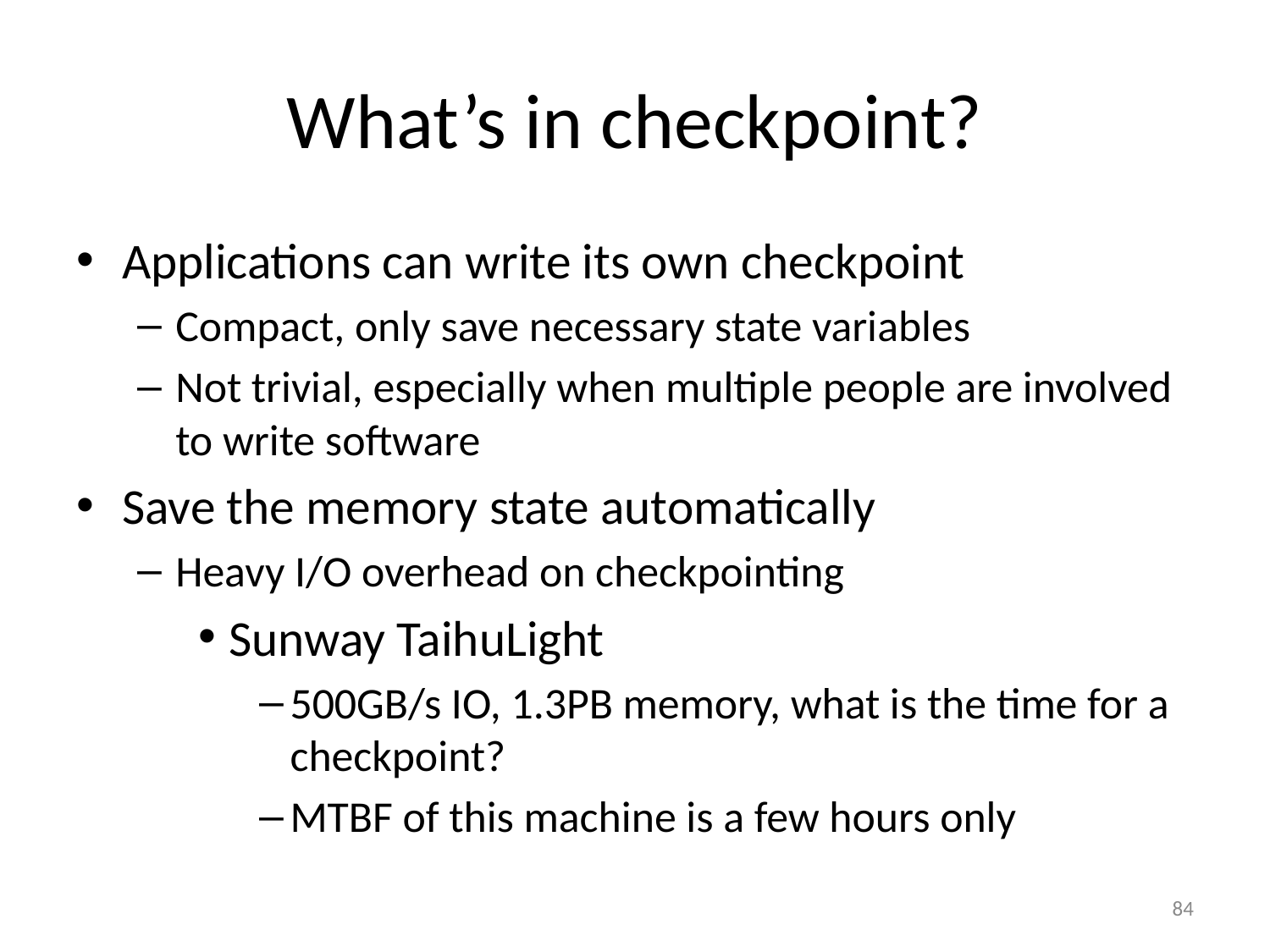

# What’s in checkpoint?
Applications can write its own checkpoint
Compact, only save necessary state variables
Not trivial, especially when multiple people are involved to write software
Save the memory state automatically
Heavy I/O overhead on checkpointing
Sunway TaihuLight
500GB/s IO, 1.3PB memory, what is the time for a checkpoint?
MTBF of this machine is a few hours only

84